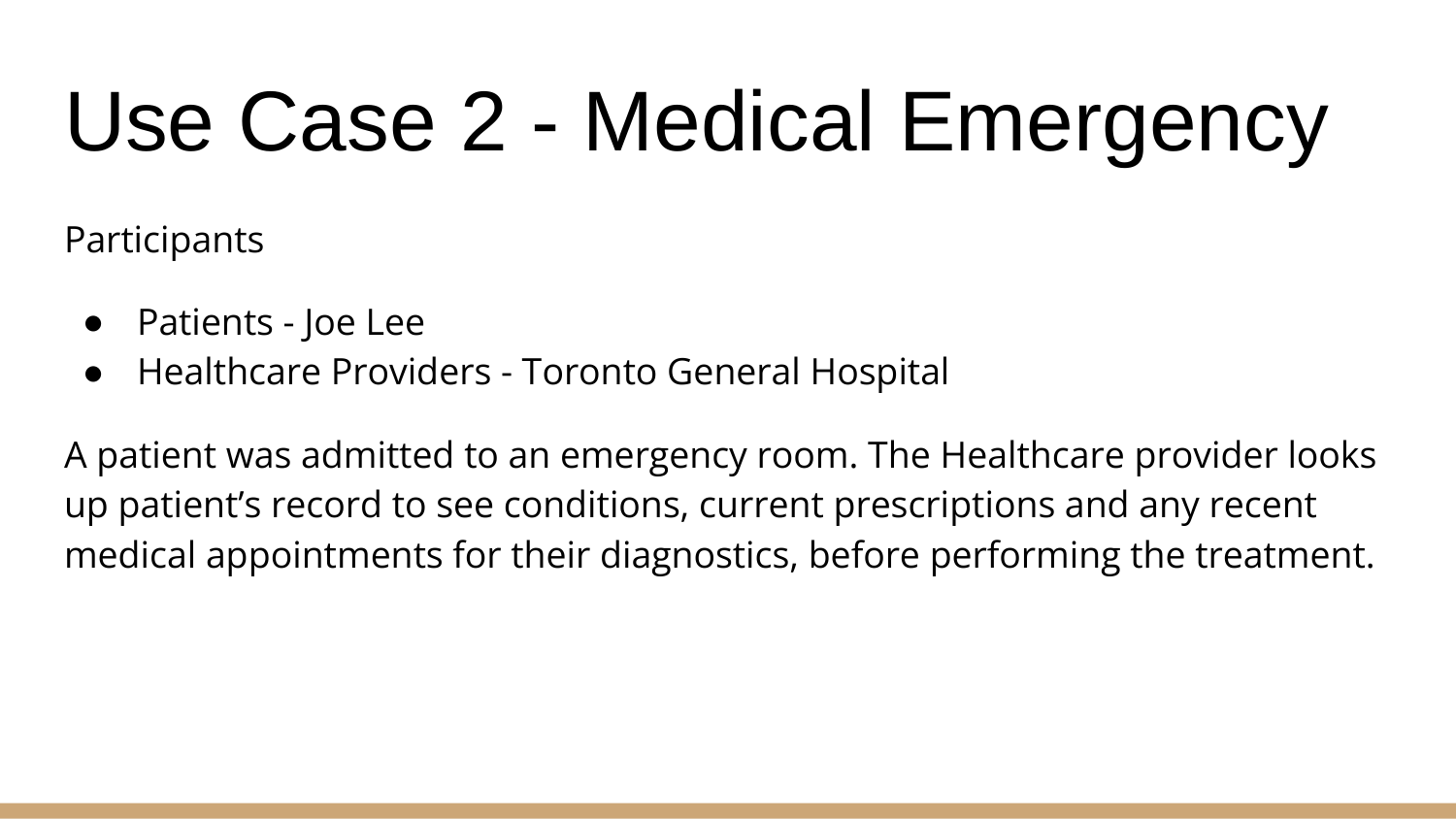

# Use Case 2 - Medical Emergency
Participants
Patients - Joe Lee
Healthcare Providers - Toronto General Hospital
A patient was admitted to an emergency room. The Healthcare provider looks up patient’s record to see conditions, current prescriptions and any recent medical appointments for their diagnostics, before performing the treatment.